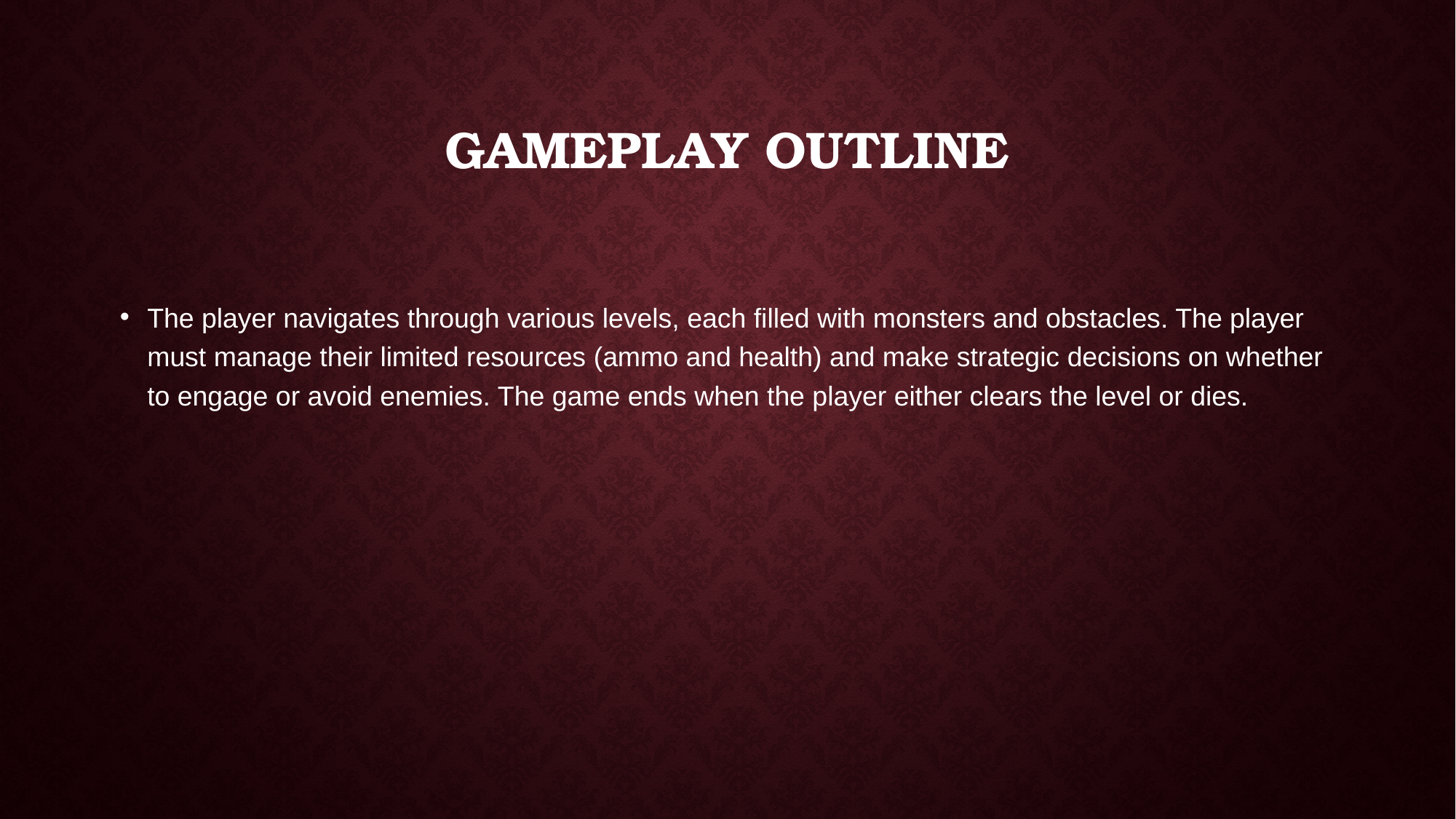

# Gameplay outline
The player navigates through various levels, each filled with monsters and obstacles. The player must manage their limited resources (ammo and health) and make strategic decisions on whether to engage or avoid enemies. The game ends when the player either clears the level or dies.